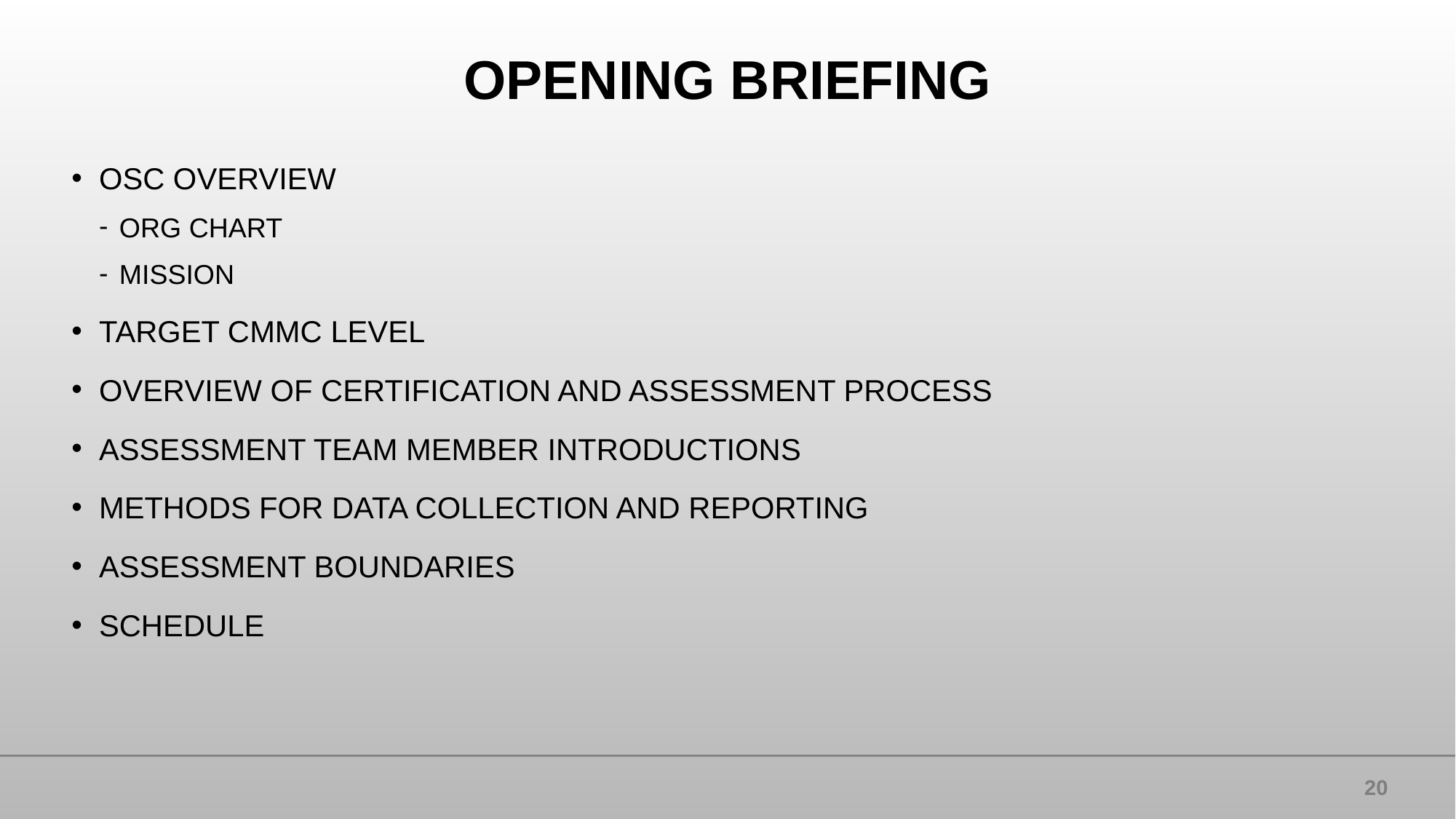

# OPENING BRIEFING
OSC OVERVIEW
ORG CHART
MISSION
TARGET CMMC LEVEL
OVERVIEW OF CERTIFICATION AND ASSESSMENT PROCESS
ASSESSMENT TEAM MEMBER INTRODUCTIONS
METHODS FOR DATA COLLECTION AND REPORTING
ASSESSMENT BOUNDARIES
SCHEDULE